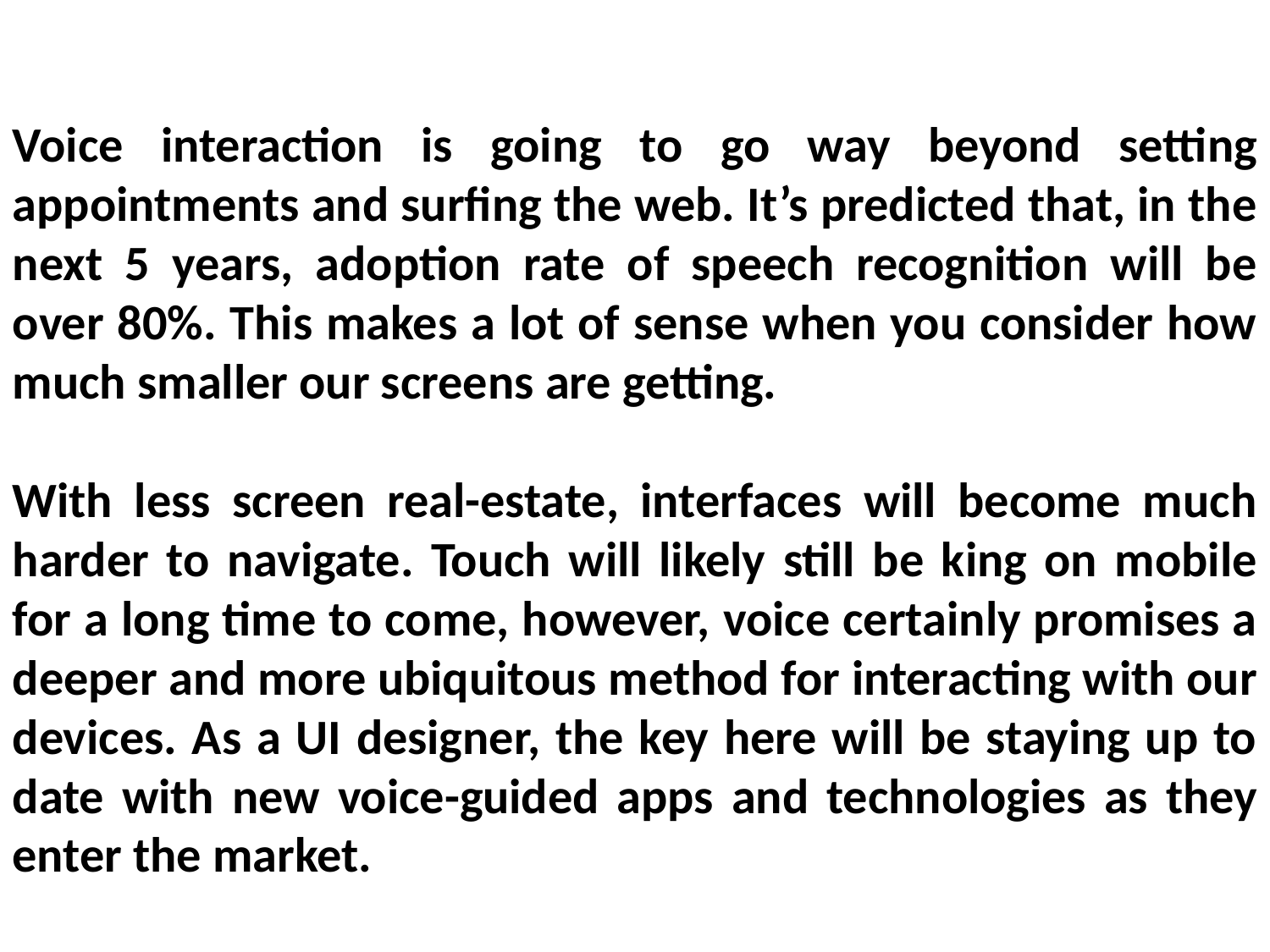

Voice interaction is going to go way beyond setting appointments and surfing the web. It’s predicted that, in the next 5 years, adoption rate of speech recognition will be over 80%. This makes a lot of sense when you consider how much smaller our screens are getting.

With less screen real-estate, interfaces will become much harder to navigate. Touch will likely still be king on mobile for a long time to come, however, voice certainly promises a deeper and more ubiquitous method for interacting with our devices. As a UI designer, the key here will be staying up to date with new voice-guided apps and technologies as they enter the market.